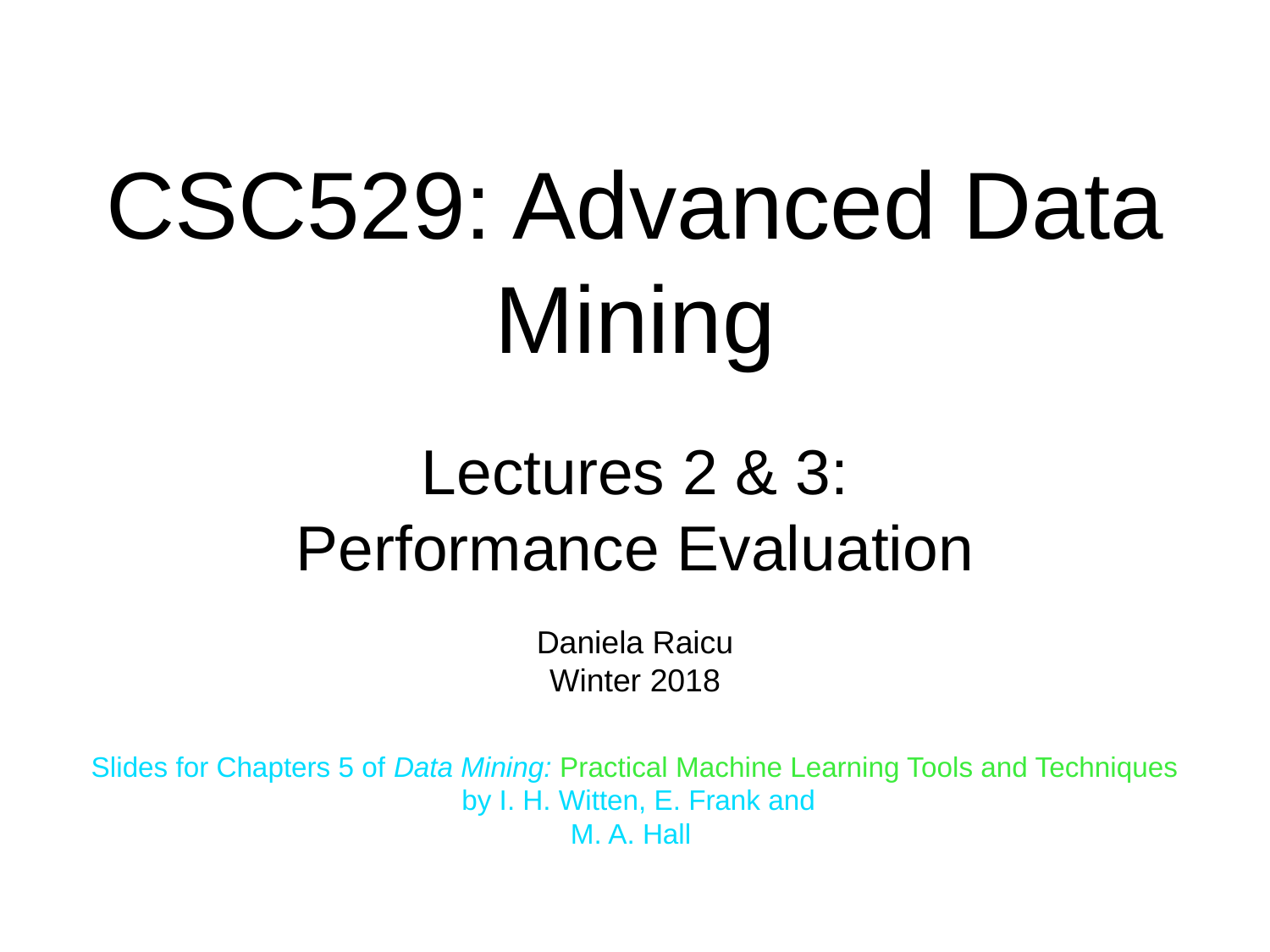

CSC529: Advanced Data Mining

Lectures 2 & 3:
Performance Evaluation

Daniela Raicu
Winter 2018

Slides for Chapters 5 of Data Mining: Practical Machine Learning Tools and Techniques
 by I. H. Witten, E. Frank and
M. A. Hall